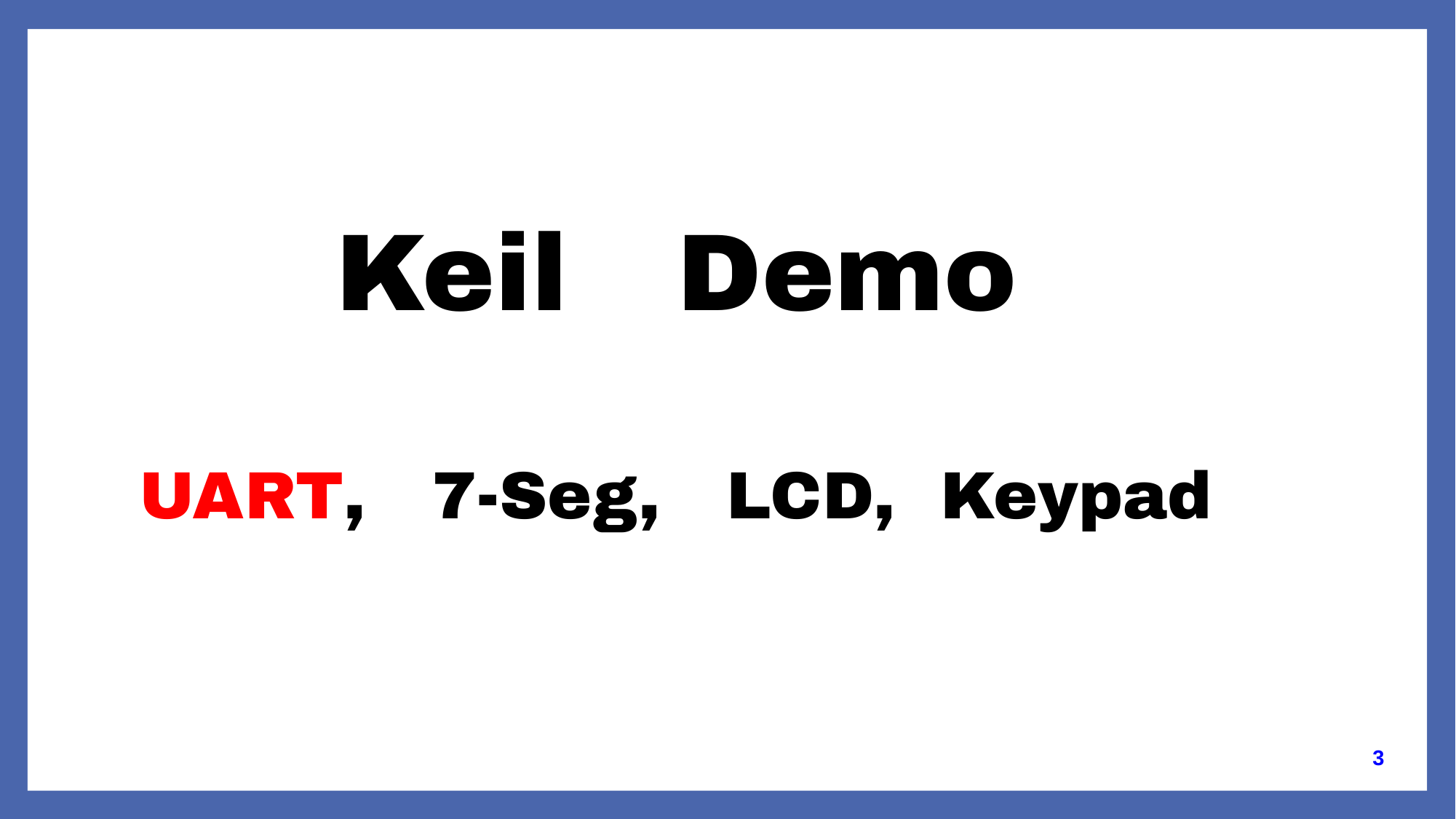

Keil   Demo
UART,   7-Seg,   LCD,  Keypad
3